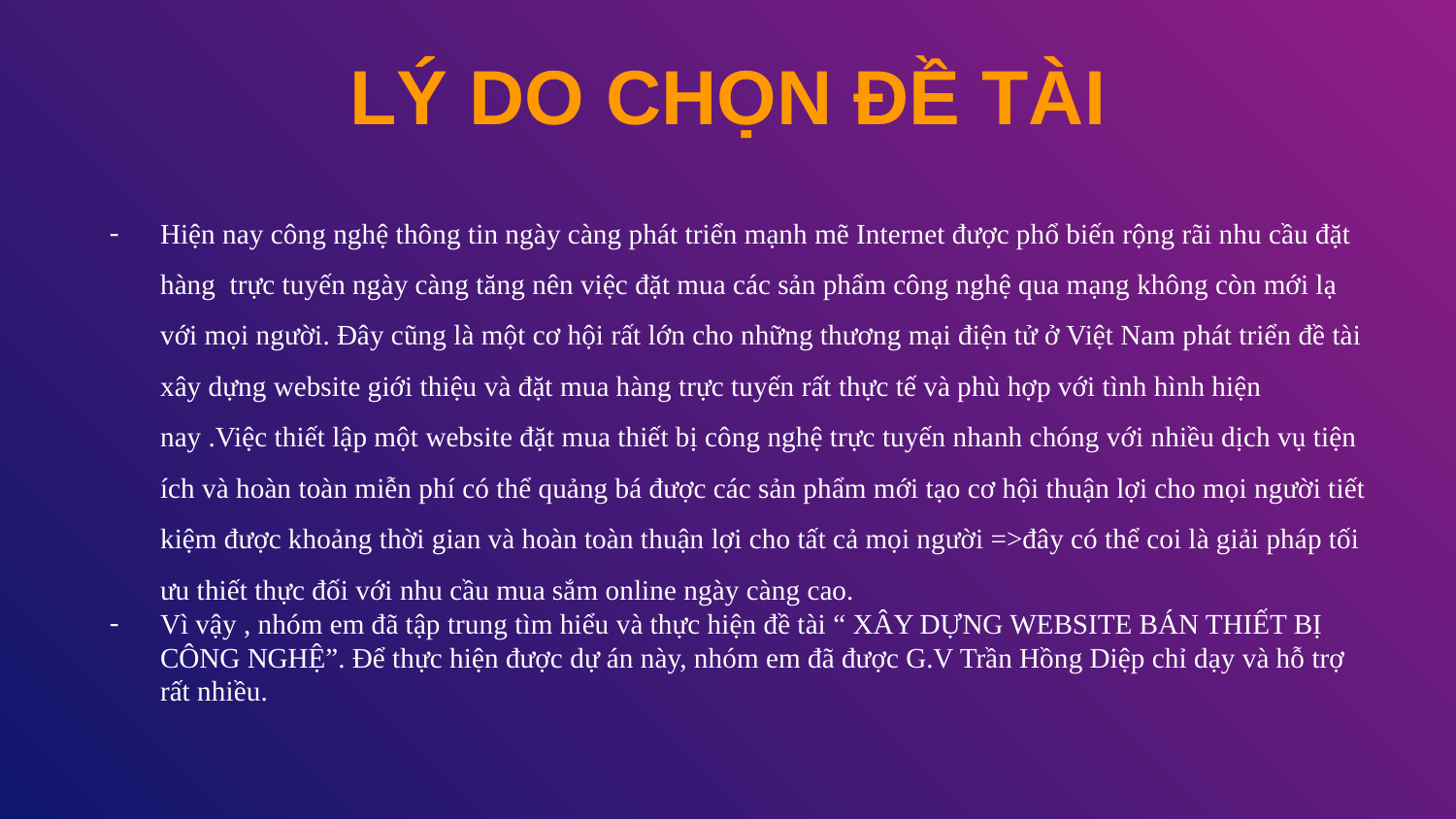

# LÝ DO CHỌN ĐỀ TÀI
Hiện nay công nghệ thông tin ngày càng phát triển mạnh mẽ Internet được phổ biến rộng rãi nhu cầu đặt hàng  trực tuyến ngày càng tăng nên việc đặt mua các sản phẩm công nghệ qua mạng không còn mới lạ với mọi người. Đây cũng là một cơ hội rất lớn cho những thương mại điện tử ở Việt Nam phát triển đề tài xây dựng website giới thiệu và đặt mua hàng trực tuyến rất thực tế và phù hợp với tình hình hiện nay .Việc thiết lập một website đặt mua thiết bị công nghệ trực tuyến nhanh chóng với nhiều dịch vụ tiện ích và hoàn toàn miễn phí có thể quảng bá được các sản phẩm mới tạo cơ hội thuận lợi cho mọi người tiết kiệm được khoảng thời gian và hoàn toàn thuận lợi cho tất cả mọi người =>đây có thể coi là giải pháp tối ưu thiết thực đối với nhu cầu mua sắm online ngày càng cao.
Vì vậy , nhóm em đã tập trung tìm hiểu và thực hiện đề tài “ XÂY DỰNG WEBSITE BÁN THIẾT BỊ CÔNG NGHỆ”. Để thực hiện được dự án này, nhóm em đã được G.V Trần Hồng Diệp chỉ dạy và hỗ trợ rất nhiều.